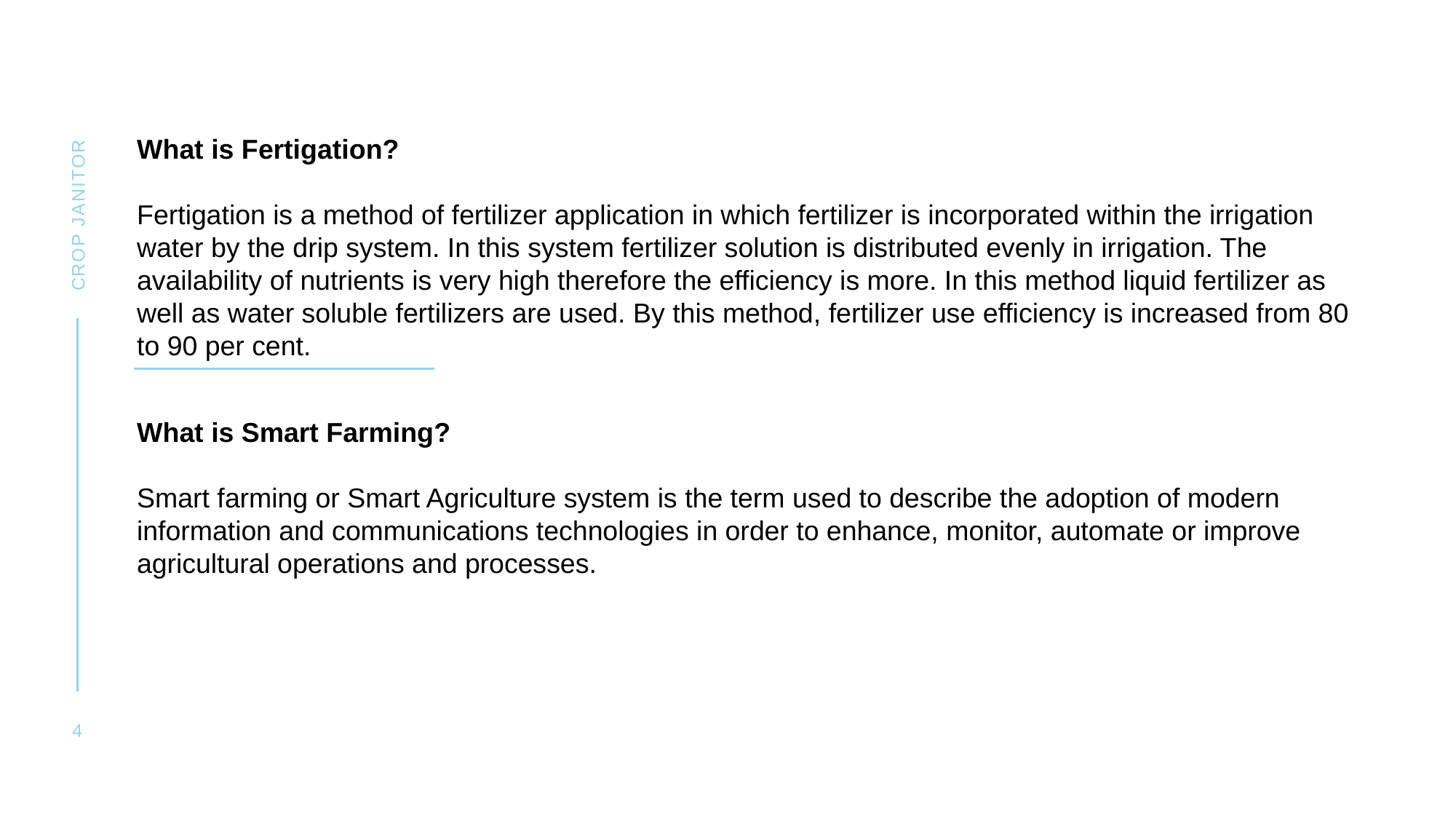

What is Fertigation?

Fertigation is a method of fertilizer application in which fertilizer is incorporated within the irrigation water by the drip system. In this system fertilizer solution is distributed evenly in irrigation. The availability of nutrients is very high therefore the efficiency is more. In this method liquid fertilizer as well as water soluble fertilizers are used. By this method, fertilizer use efficiency is increased from 80 to 90 per cent.
Crop Janitor
What is Smart Farming?

Smart farming or Smart Agriculture system is the term used to describe the adoption of modern information and communications technologies in order to enhance, monitor, automate or improve agricultural operations and processes.
4